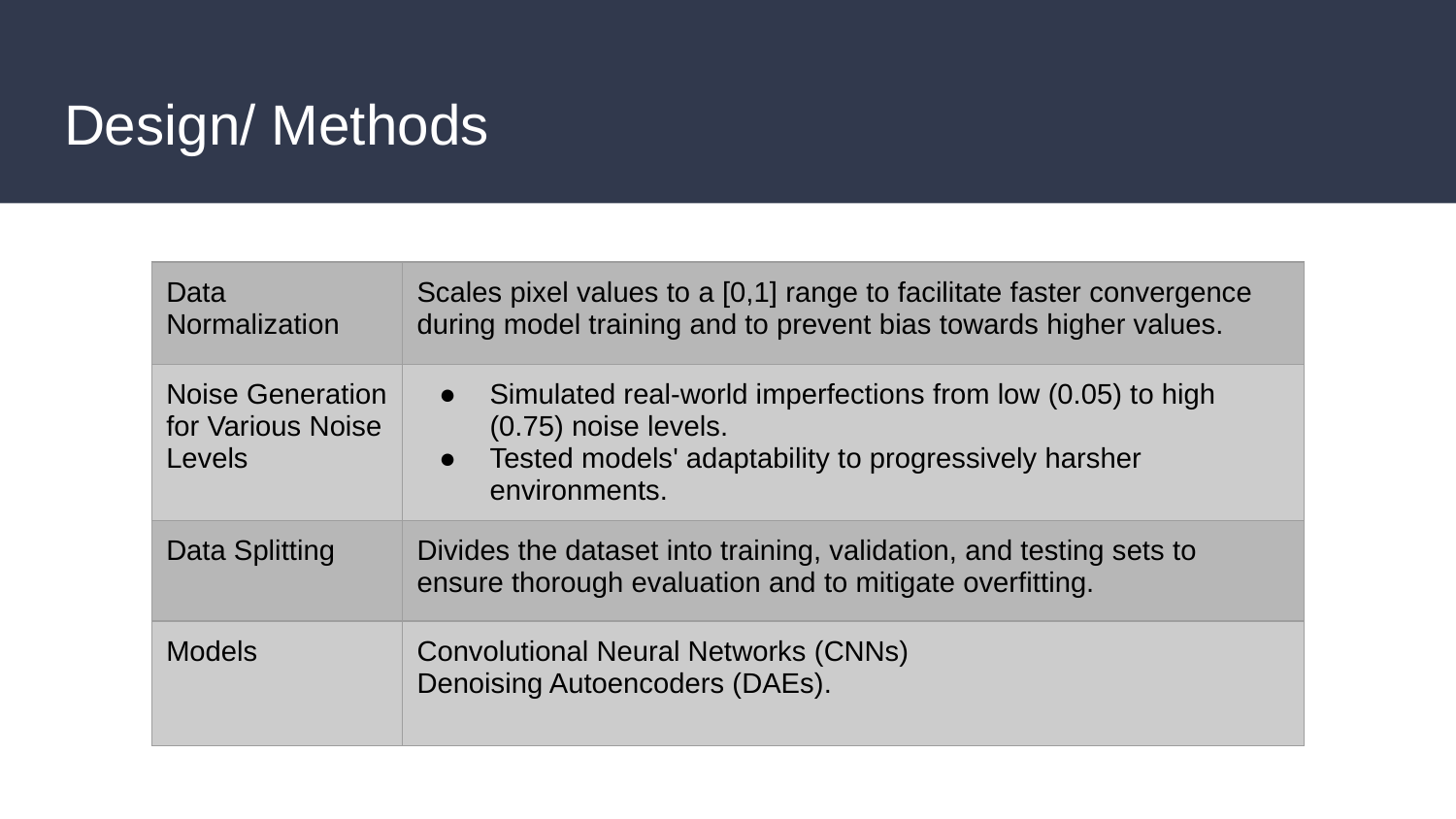

# Design/ Methods
| Data Normalization | Scales pixel values to a [0,1] range to facilitate faster convergence during model training and to prevent bias towards higher values. |
| --- | --- |
| Noise Generation for Various Noise Levels | Simulated real-world imperfections from low (0.05) to high (0.75) noise levels. Tested models' adaptability to progressively harsher environments. |
| Data Splitting | Divides the dataset into training, validation, and testing sets to ensure thorough evaluation and to mitigate overfitting. |
| Models | Convolutional Neural Networks (CNNs) Denoising Autoencoders (DAEs). |